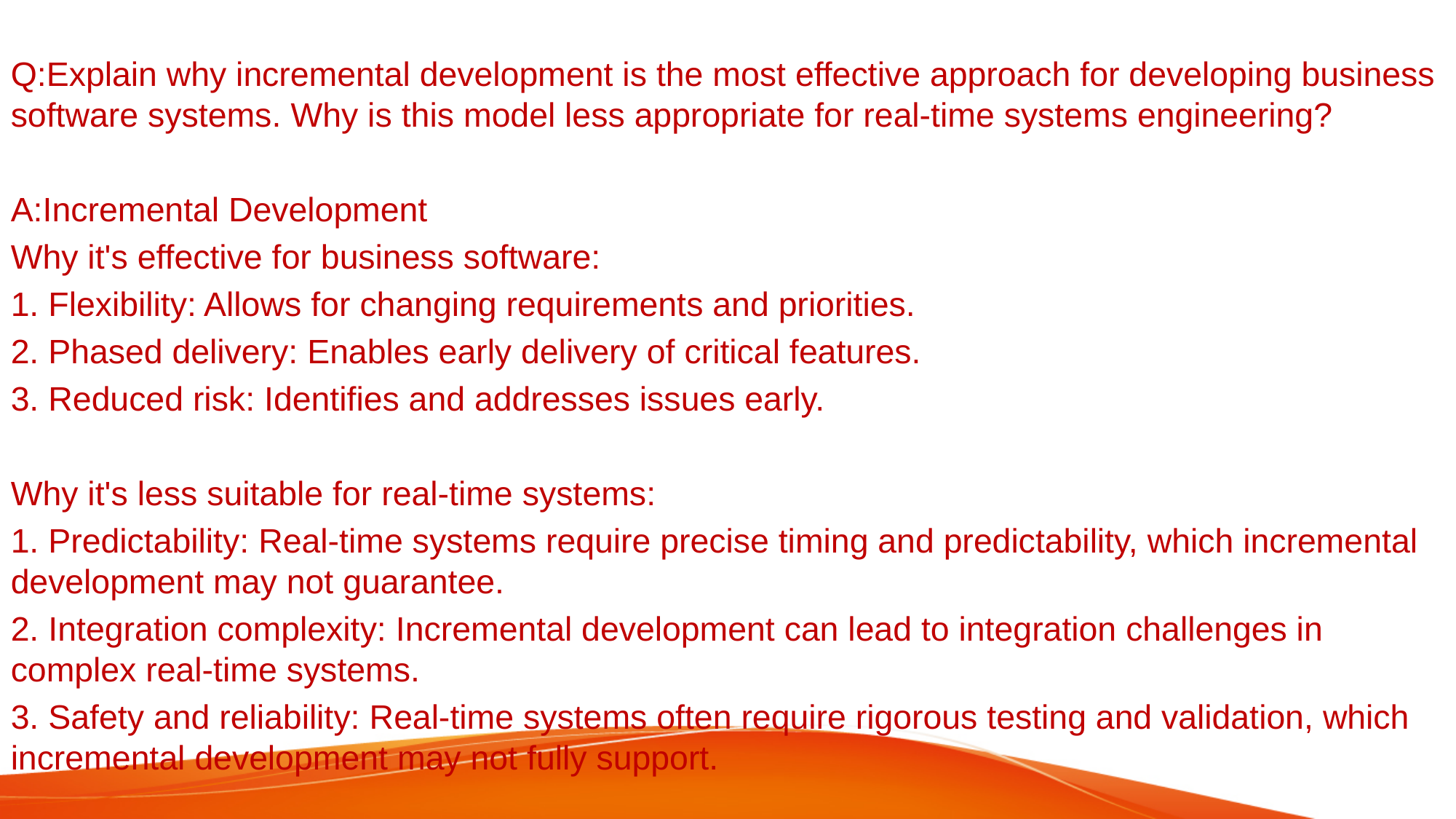

Q:Explain why incremental development is the most effective approach for developing business software systems. Why is this model less appropriate for real-time systems engineering?

A:Incremental Development
Why it's effective for business software:
1. Flexibility: Allows for changing requirements and priorities.
2. Phased delivery: Enables early delivery of critical features.
3. Reduced risk: Identifies and addresses issues early.

Why it's less suitable for real-time systems:
1. Predictability: Real-time systems require precise timing and predictability, which incremental development may not guarantee.
2. Integration complexity: Incremental development can lead to integration challenges in complex real-time systems.
3. Safety and reliability: Real-time systems often require rigorous testing and validation, which incremental development may not fully support.

#